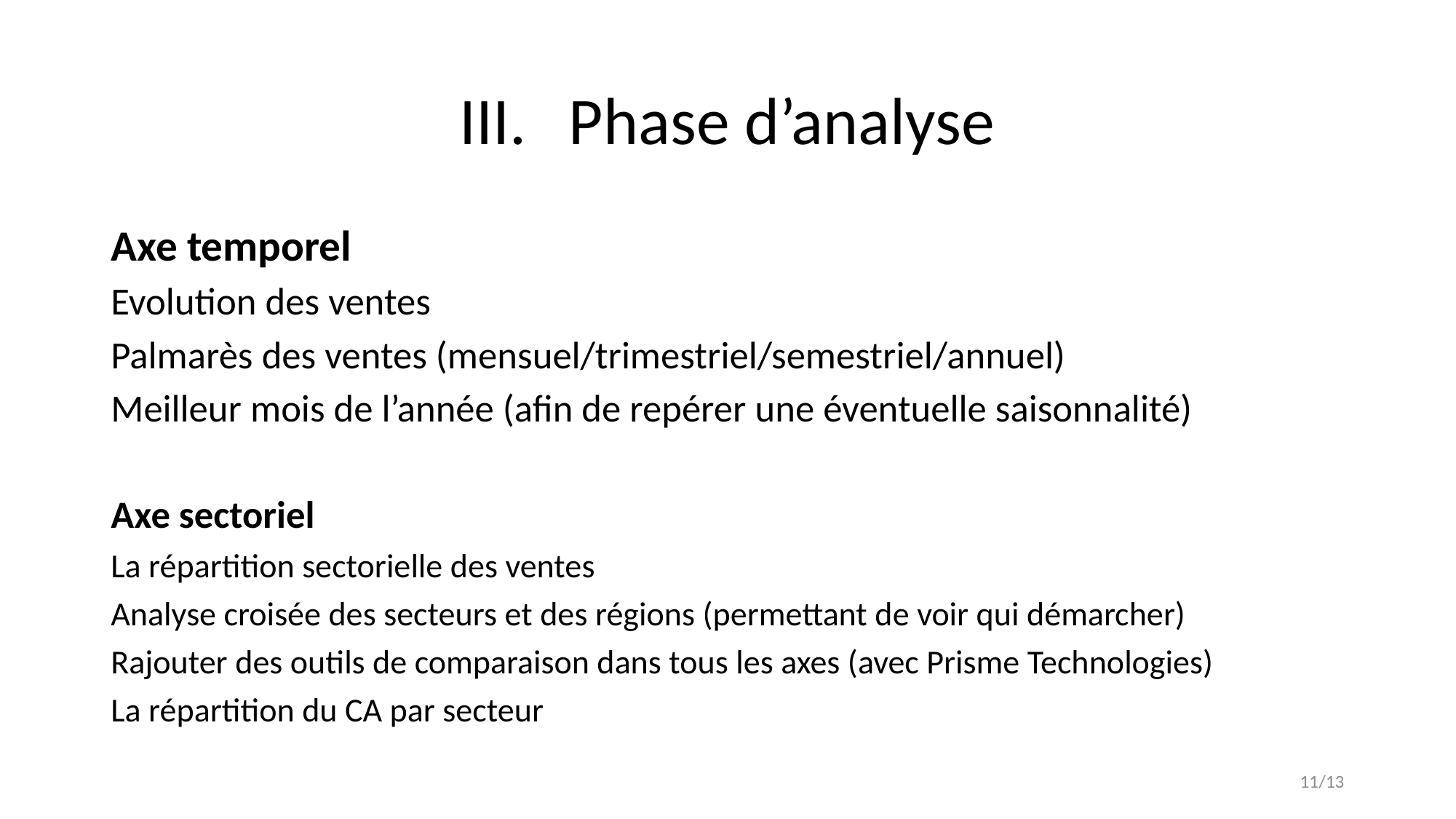

# III.	Phase d’analyse
Axe temporel
Evolution des ventes
Palmarès des ventes (mensuel/trimestriel/semestriel/annuel)
Meilleur mois de l’année (afin de repérer une éventuelle saisonnalité)

Axe sectoriel
La répartition sectorielle des ventes
Analyse croisée des secteurs et des régions (permettant de voir qui démarcher)
Rajouter des outils de comparaison dans tous les axes (avec Prisme Technologies)
La répartition du CA par secteur

11/13